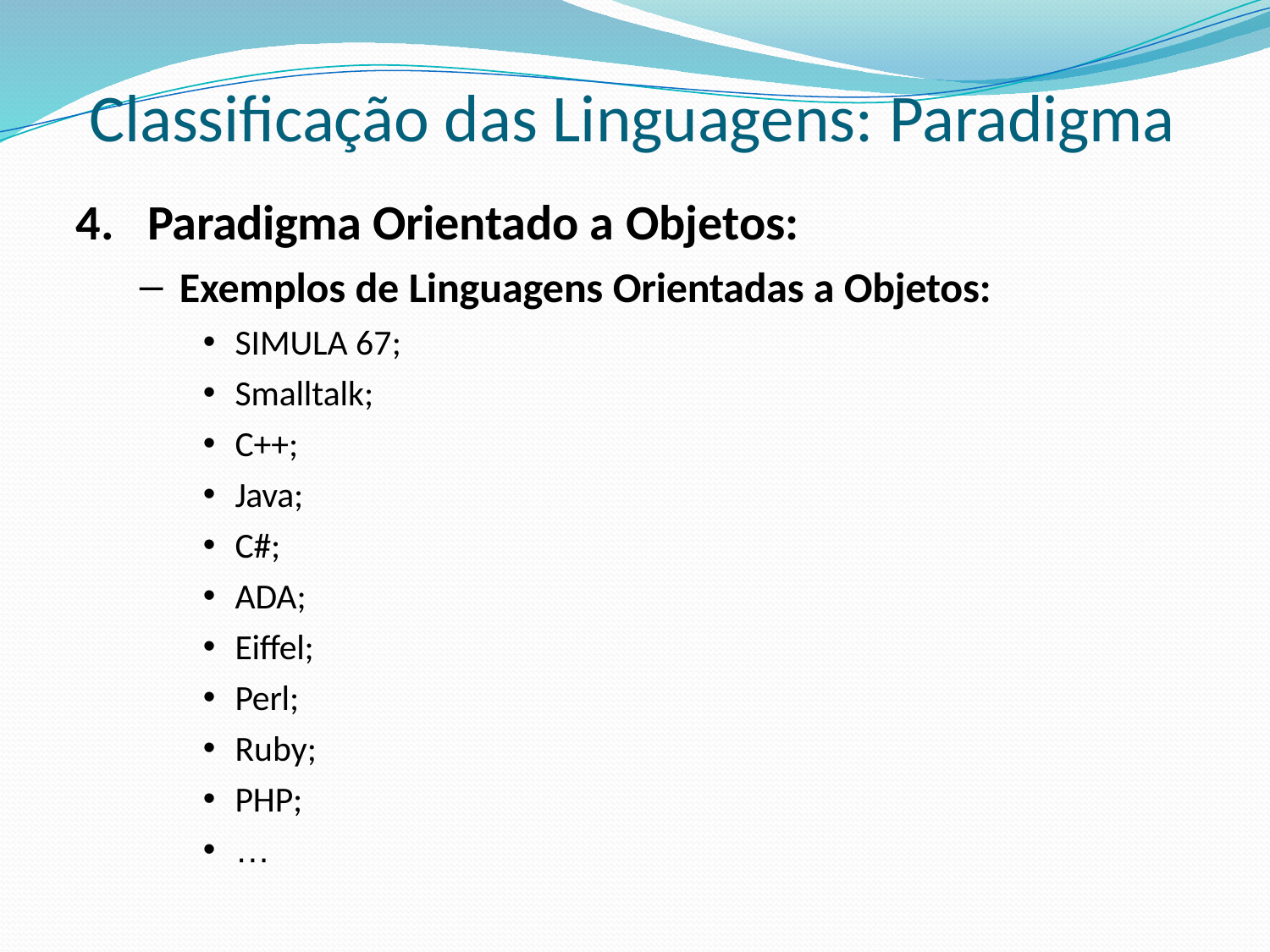

# Classificação das Linguagens: Paradigma
Paradigma Orientado a Objetos:
Exemplos de Linguagens Orientadas a Objetos:
SIMULA 67;
Smalltalk;
C++;
Java;
C#;
ADA;
Eiffel;
Perl;
Ruby;
PHP;
…